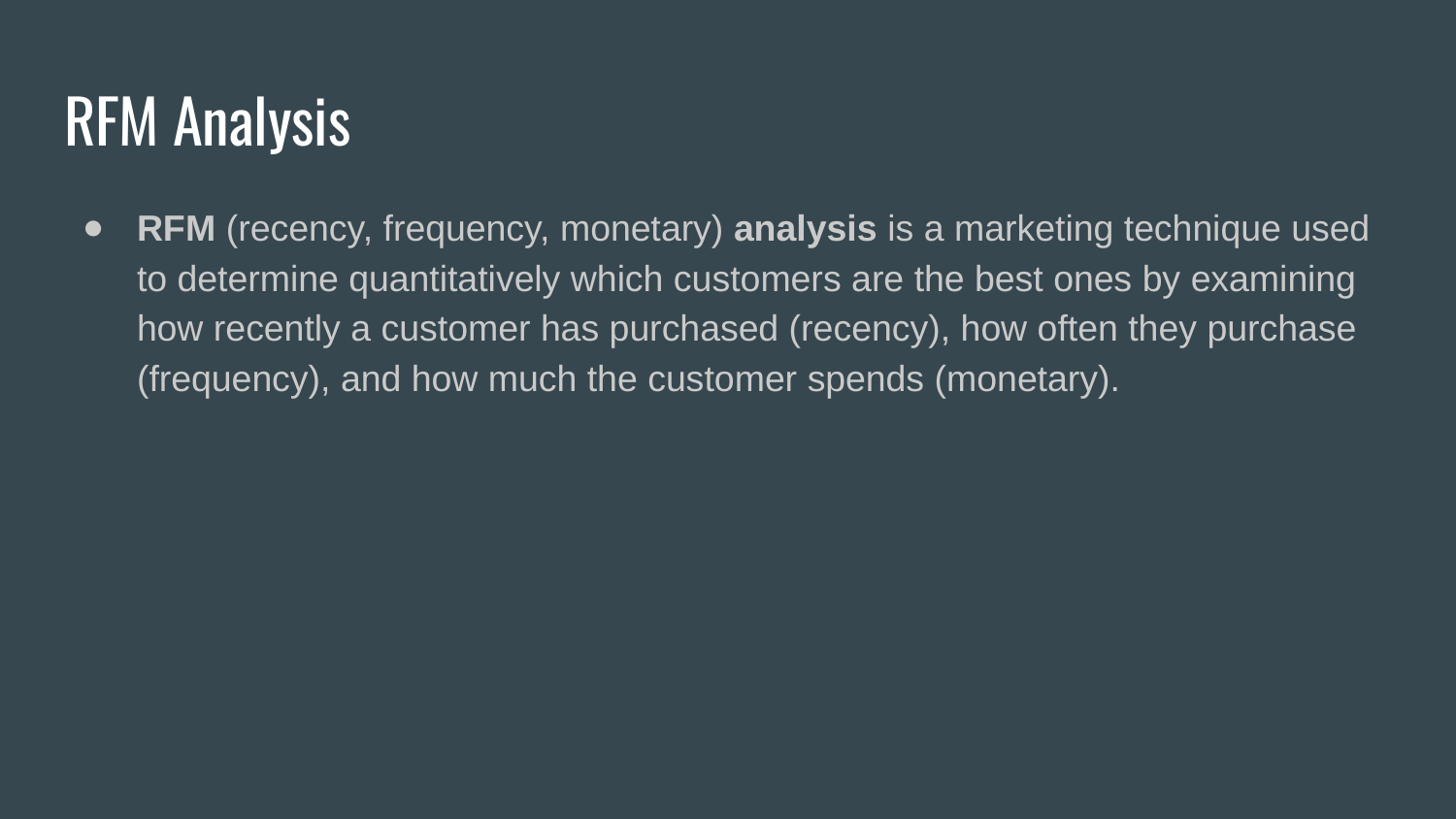

# RFM Analysis
RFM (recency, frequency, monetary) analysis is a marketing technique used to determine quantitatively which customers are the best ones by examining how recently a customer has purchased (recency), how often they purchase (frequency), and how much the customer spends (monetary).